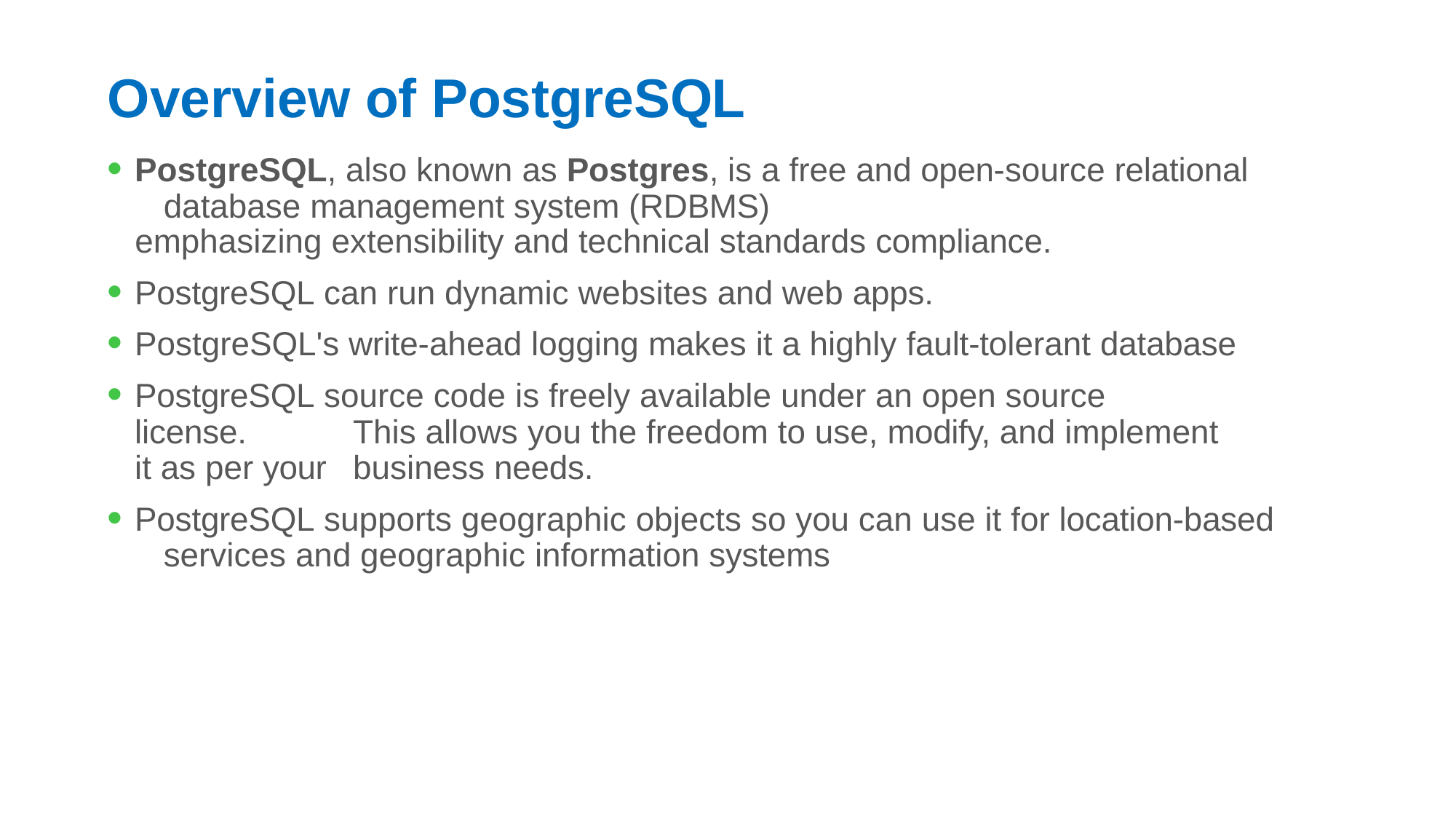

# Overview of PostgreSQL
PostgreSQL, also known as Postgres, is a free and open-source relational 	database management system (RDBMS)
emphasizing extensibility and technical standards compliance.
PostgreSQL can run dynamic websites and web apps.
PostgreSQL's write-ahead logging makes it a highly fault-tolerant database
PostgreSQL source code is freely available under an open source license. 	This allows you the freedom to use, modify, and implement it as per your 	business needs.
PostgreSQL supports geographic objects so you can use it for location-based 	services and geographic information systems